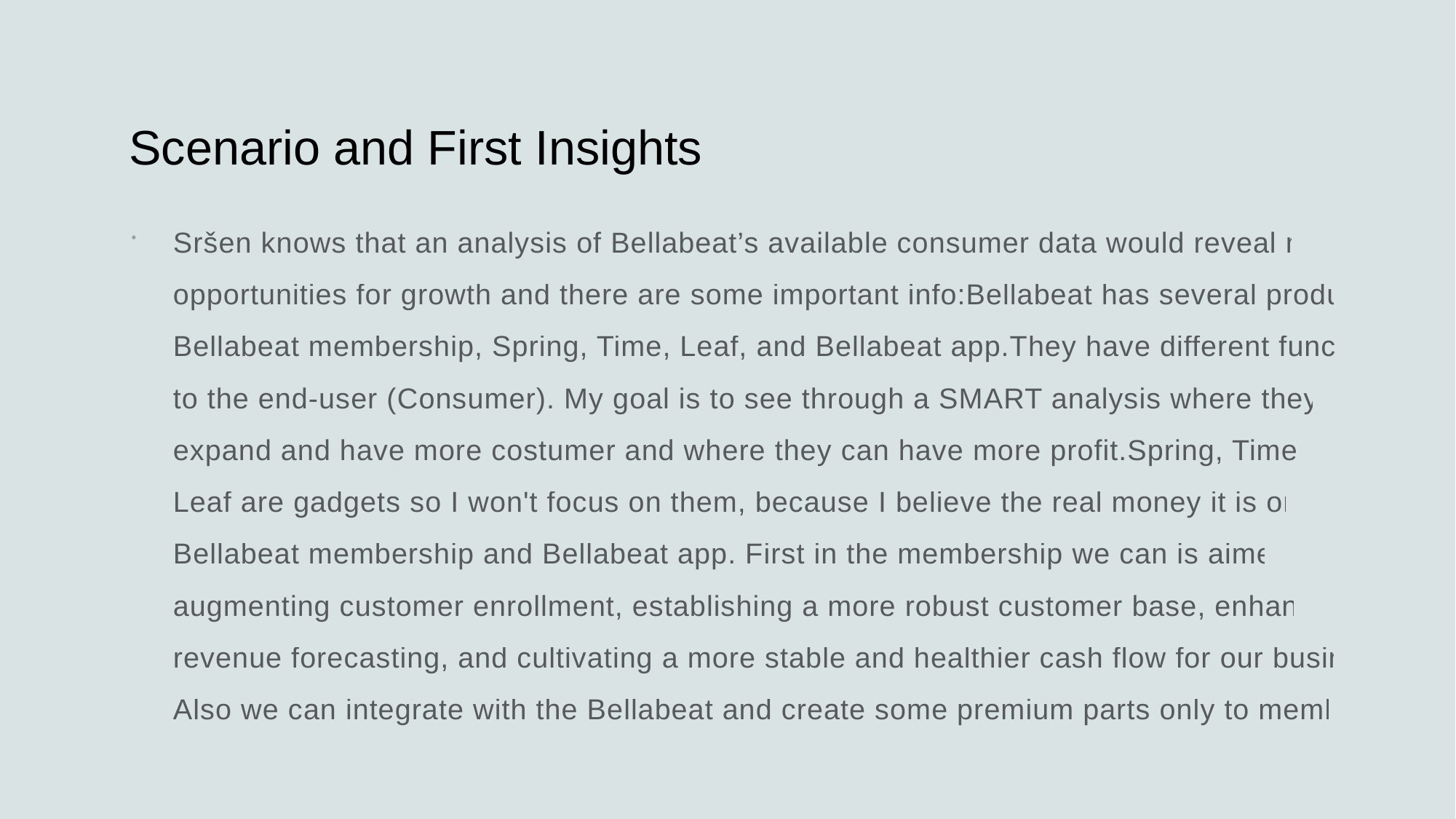

# Scenario and First Insights
Sršen knows that an analysis of Bellabeat’s available consumer data would reveal more opportunities for growth and there are some important info:Bellabeat has several products:  Bellabeat membership, Spring, Time, Leaf, and Bellabeat app.They have different functions to the end-user (Consumer). My goal is to see through a SMART analysis where they can expand and have more costumer and where they can have more profit.Spring, Time and Leaf are gadgets so I won't focus on them, because I believe the real money it is on the Bellabeat membership and Bellabeat app. First in the membership we can is aimed at augmenting customer enrollment, establishing a more robust customer base, enhancing revenue forecasting, and cultivating a more stable and healthier cash flow for our business. Also we can integrate with the Bellabeat and create some premium parts only to members.